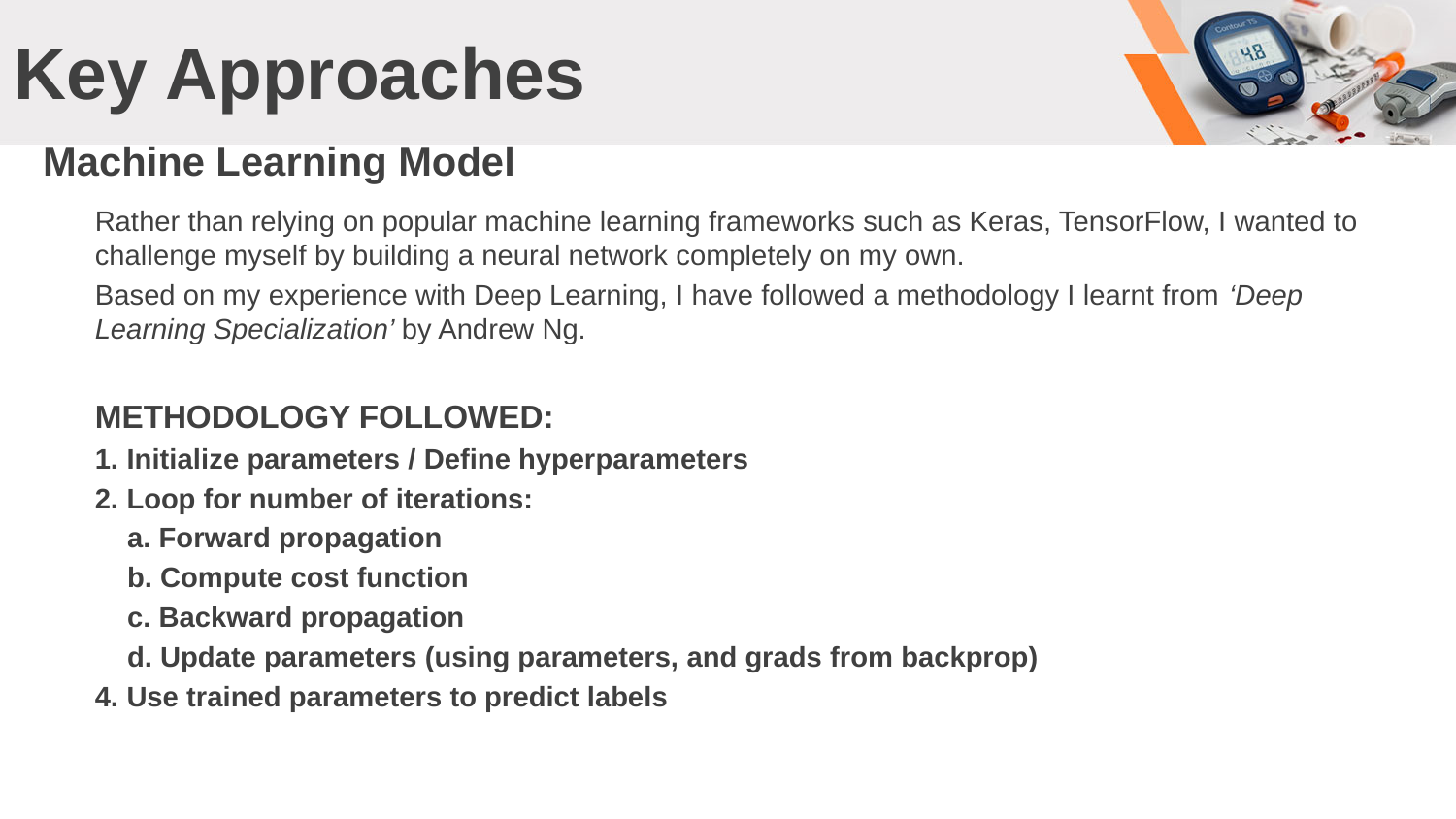

# Key Approaches
Machine Learning Model
Rather than relying on popular machine learning frameworks such as Keras, TensorFlow, I wanted to challenge myself by building a neural network completely on my own.
Based on my experience with Deep Learning, I have followed a methodology I learnt from ‘Deep Learning Specialization’ by Andrew Ng.

METHODOLOGY FOLLOWED:
1. Initialize parameters / Define hyperparameters
2. Loop for number of iterations:
    a. Forward propagation
    b. Compute cost function
    c. Backward propagation
    d. Update parameters (using parameters, and grads from backprop)
4. Use trained parameters to predict labels